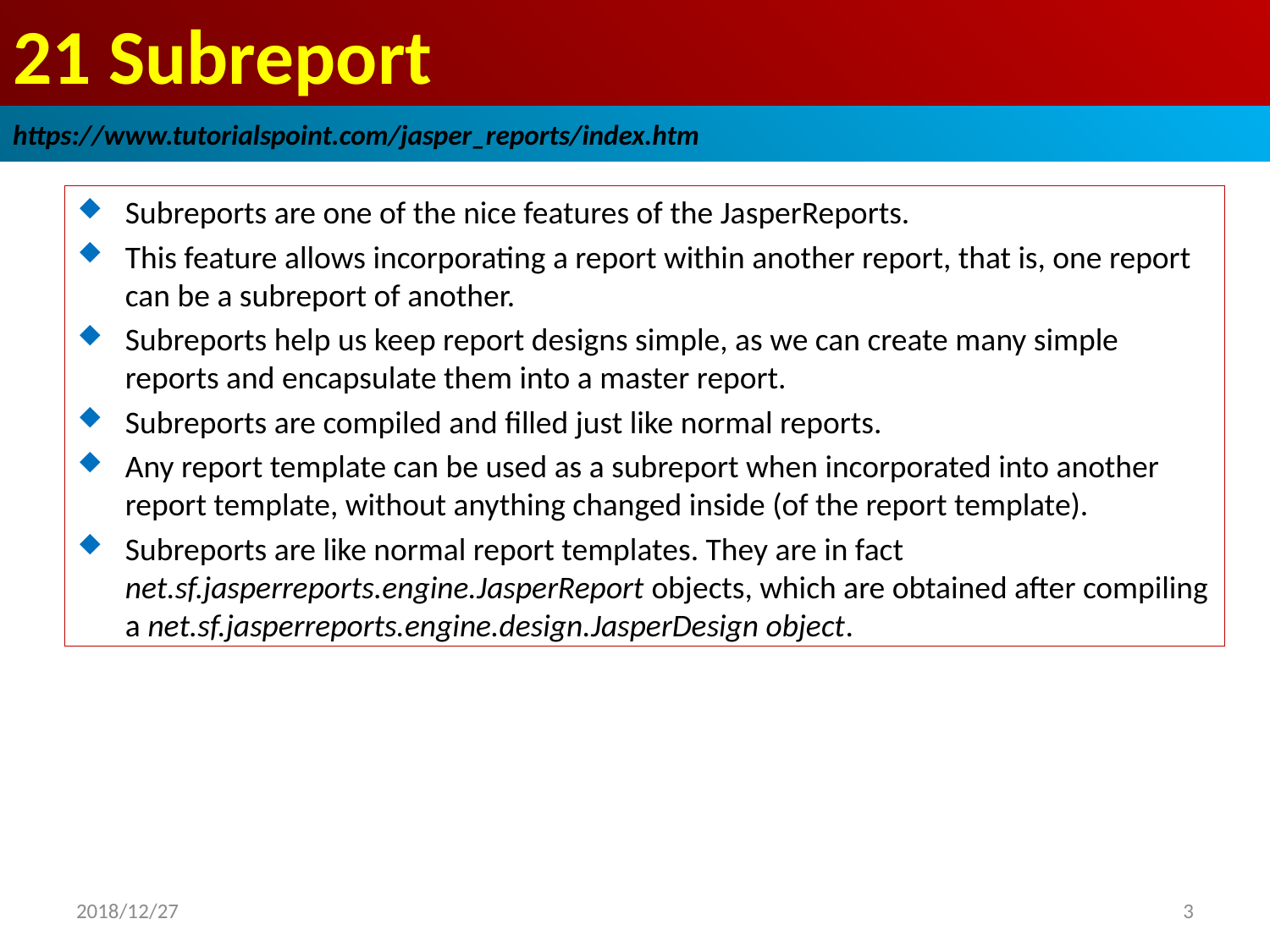

# 21 Subreport
https://www.tutorialspoint.com/jasper_reports/index.htm
Subreports are one of the nice features of the JasperReports.
This feature allows incorporating a report within another report, that is, one report can be a subreport of another.
Subreports help us keep report designs simple, as we can create many simple reports and encapsulate them into a master report.
Subreports are compiled and filled just like normal reports.
Any report template can be used as a subreport when incorporated into another report template, without anything changed inside (of the report template).
Subreports are like normal report templates. They are in fact net.sf.jasperreports.engine.JasperReport objects, which are obtained after compiling a net.sf.jasperreports.engine.design.JasperDesign object.
2018/12/27
3